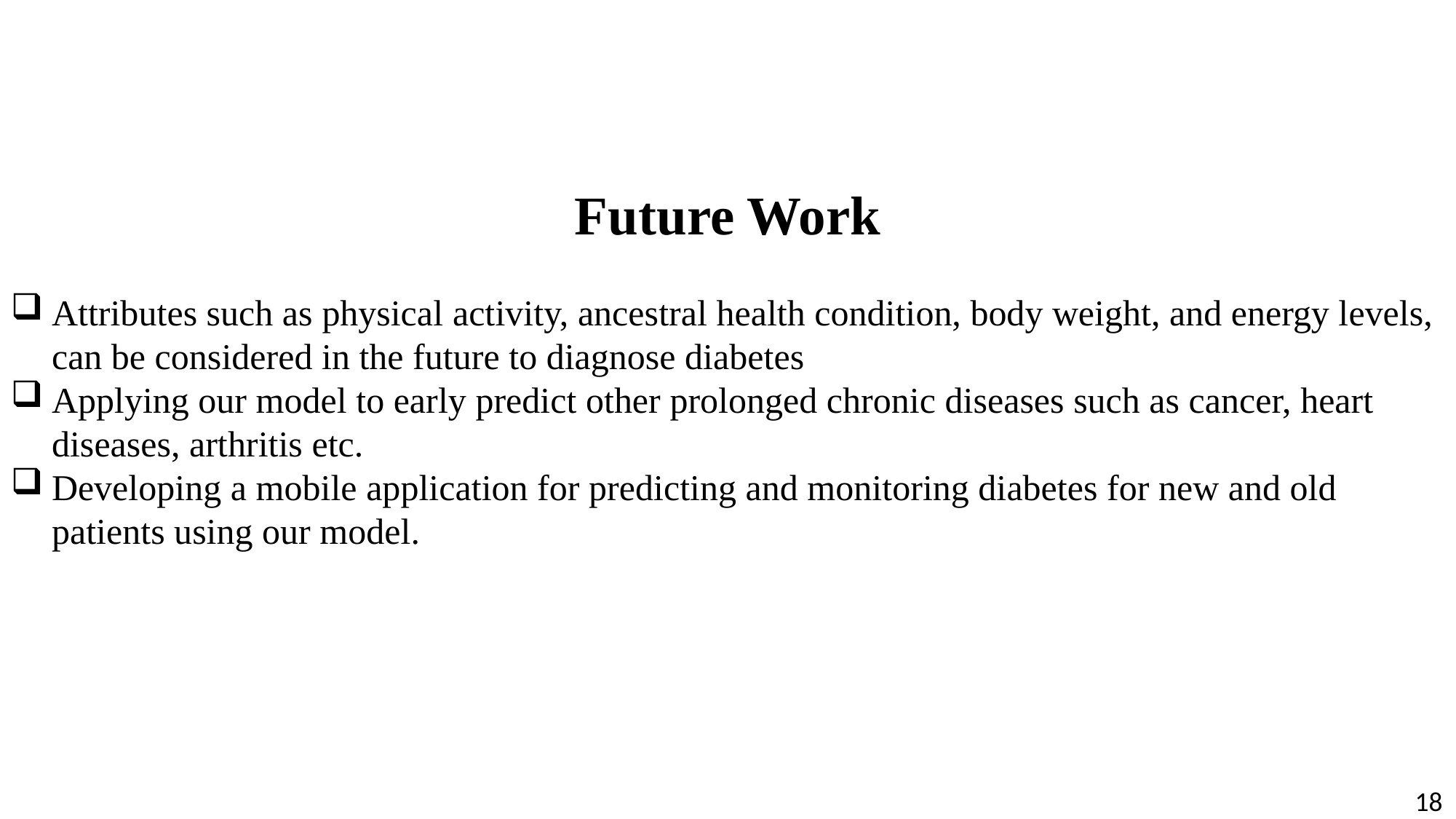

Future Work

Attributes such as physical activity, ancestral health condition, body weight, and energy levels, can be considered in the future to diagnose diabetes
Applying our model to early predict other prolonged chronic diseases such as cancer, heart diseases, arthritis etc.
Developing a mobile application for predicting and monitoring diabetes for new and old patients using our model.

18